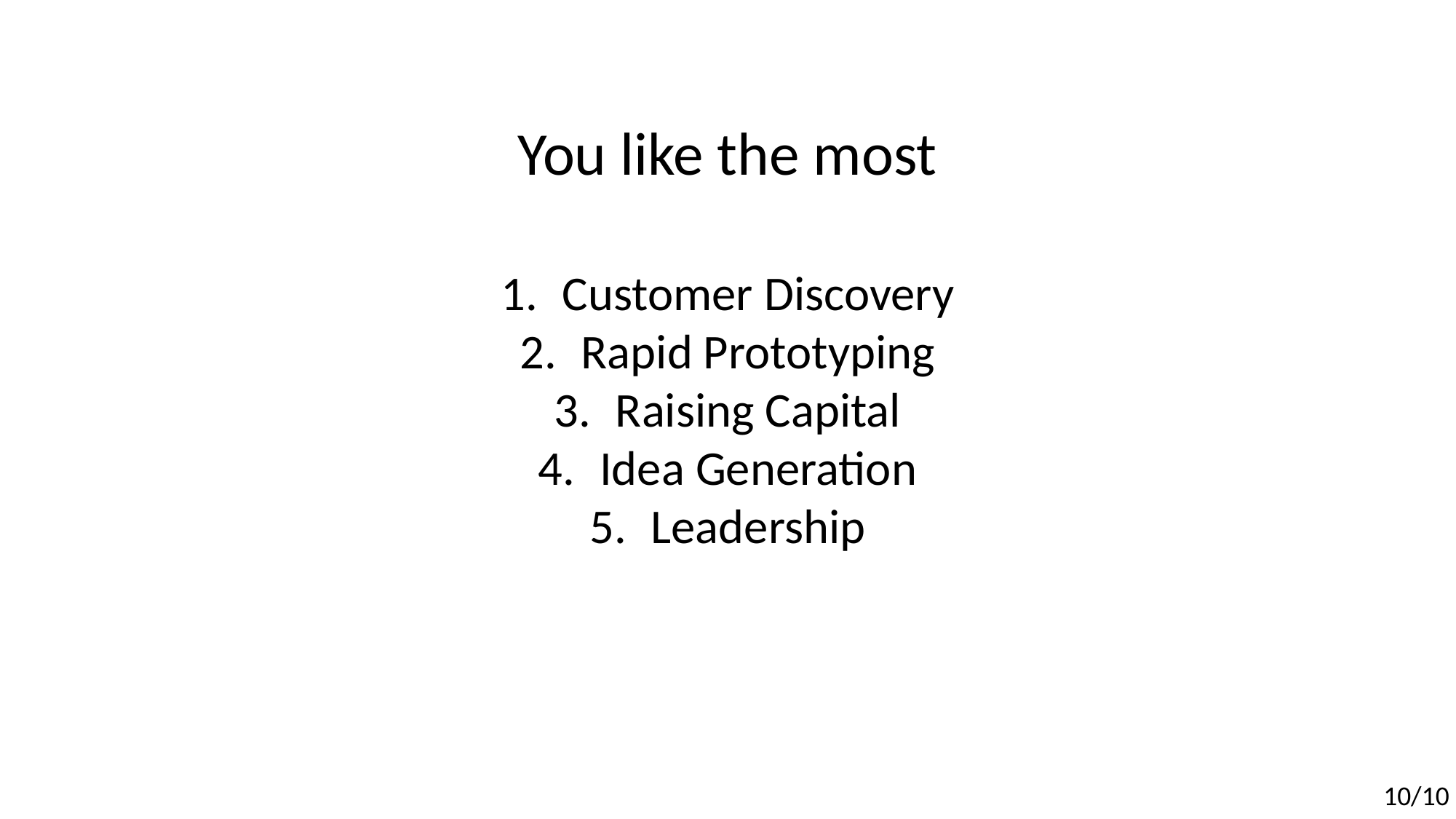

You like the most
Customer Discovery
Rapid Prototyping
Raising Capital
Idea Generation
Leadership
10/10